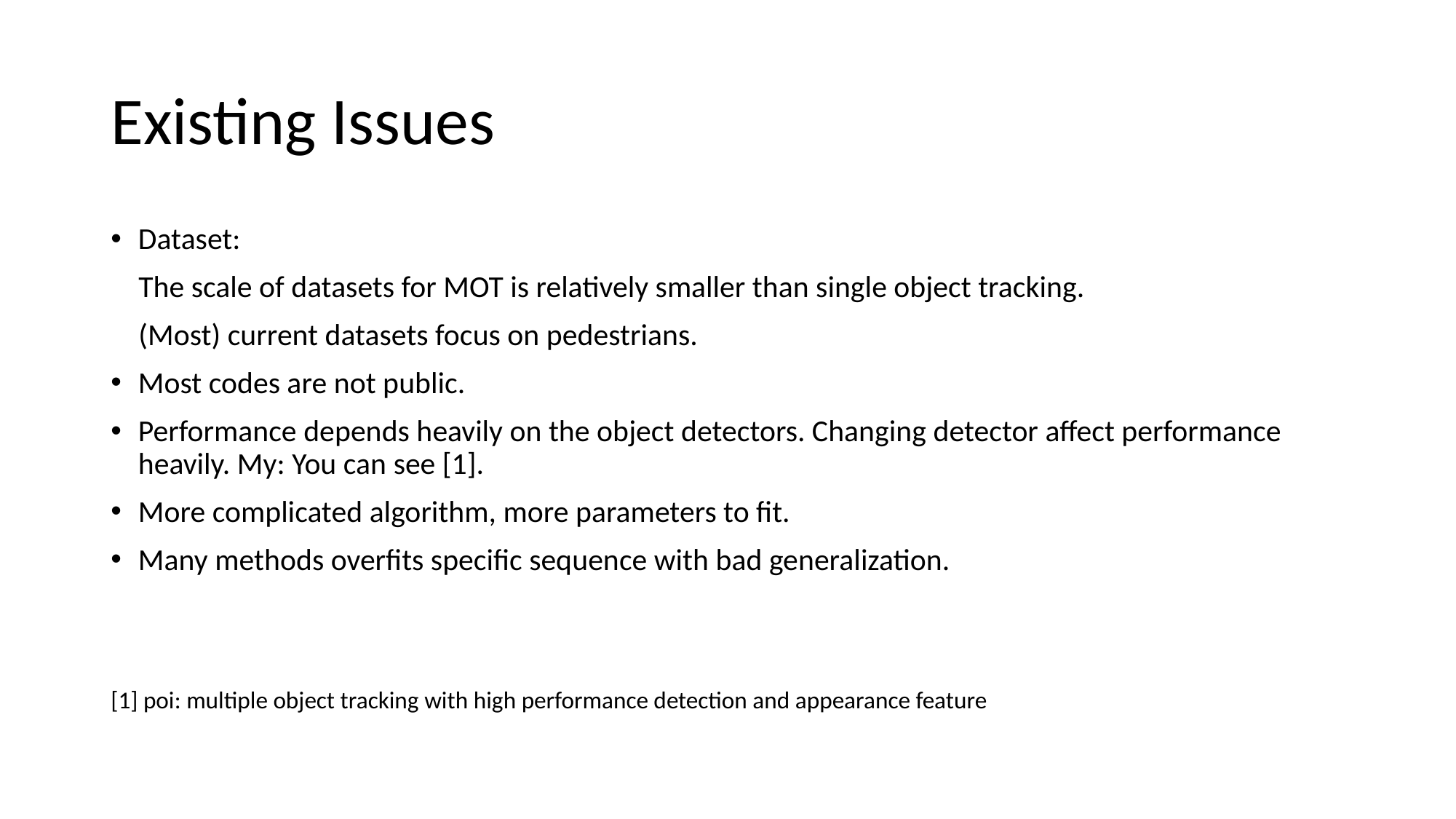

# Existing Issues
Dataset:
    The scale of datasets for MOT is relatively smaller than single object tracking.
    (Most) current datasets focus on pedestrians.
Most codes are not public.
Performance depends heavily on the object detectors. Changing detector affect performance heavily. My: You can see [1].
More complicated algorithm, more parameters to fit.
Many methods overfits specific sequence with bad generalization.

[1] poi: multiple object tracking with high performance detection and appearance feature